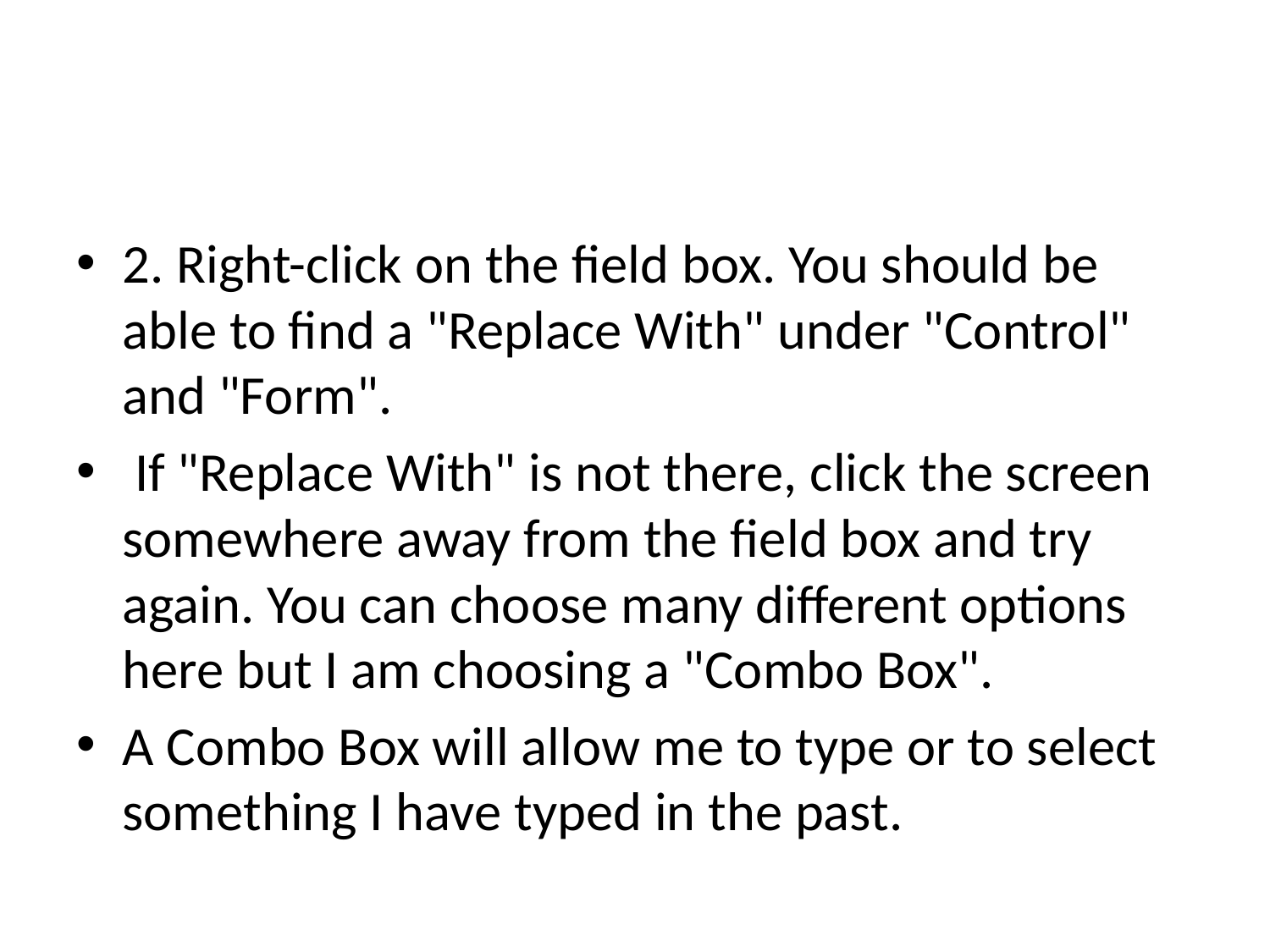

#
2. Right-click on the field box. You should be able to find a "Replace With" under "Control" and "Form".
 If "Replace With" is not there, click the screen somewhere away from the field box and try again. You can choose many different options here but I am choosing a "Combo Box".
A Combo Box will allow me to type or to select something I have typed in the past.